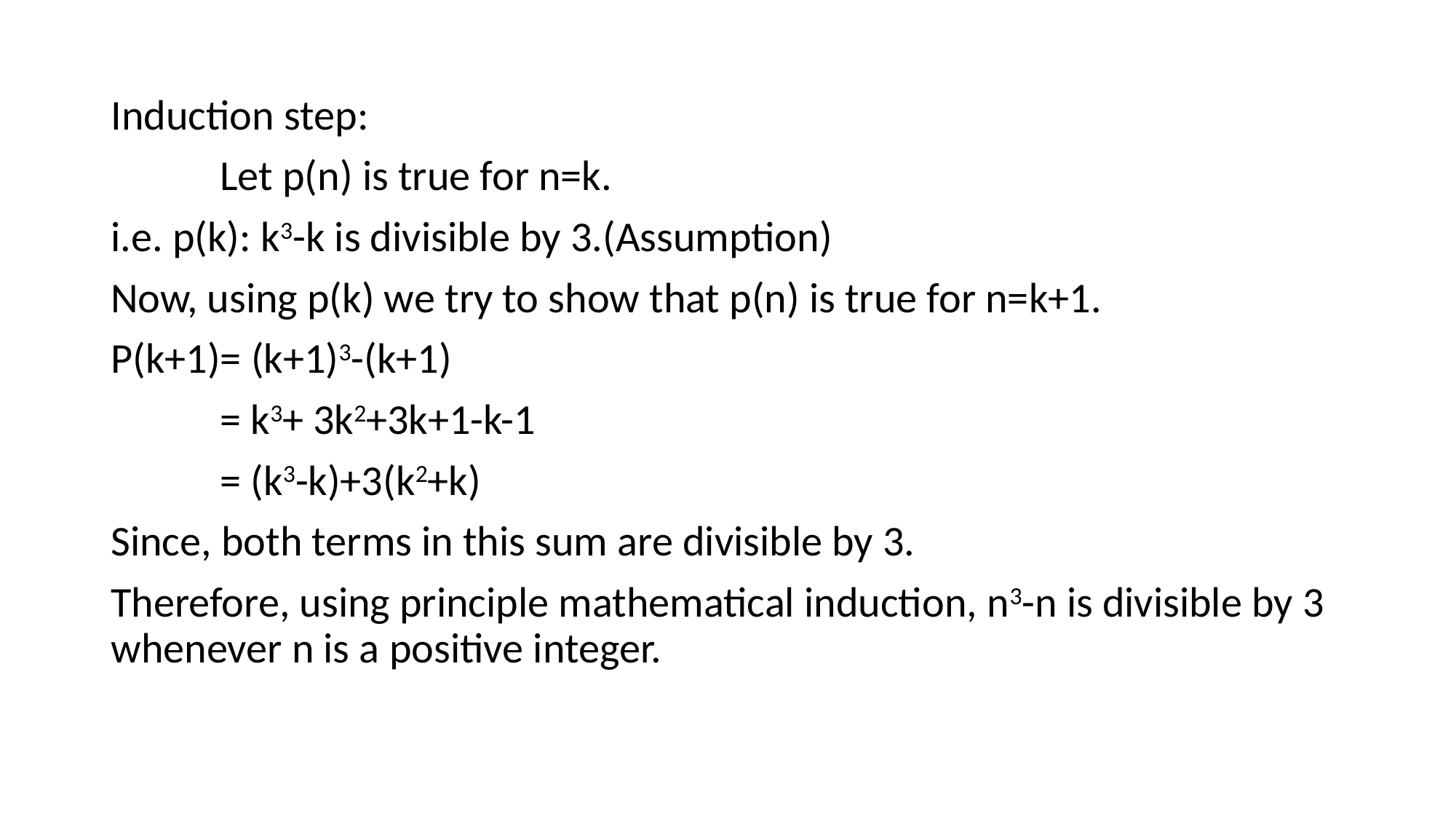

Induction step:
	Let p(n) is true for n=k.
i.e. p(k): k3-k is divisible by 3.(Assumption)
Now, using p(k) we try to show that p(n) is true for n=k+1.
P(k+1)= (k+1)3-(k+1)
	= k3+ 3k2+3k+1-k-1
	= (k3-k)+3(k2+k)
Since, both terms in this sum are divisible by 3.
Therefore, using principle mathematical induction, n3-n is divisible by 3 whenever n is a positive integer.